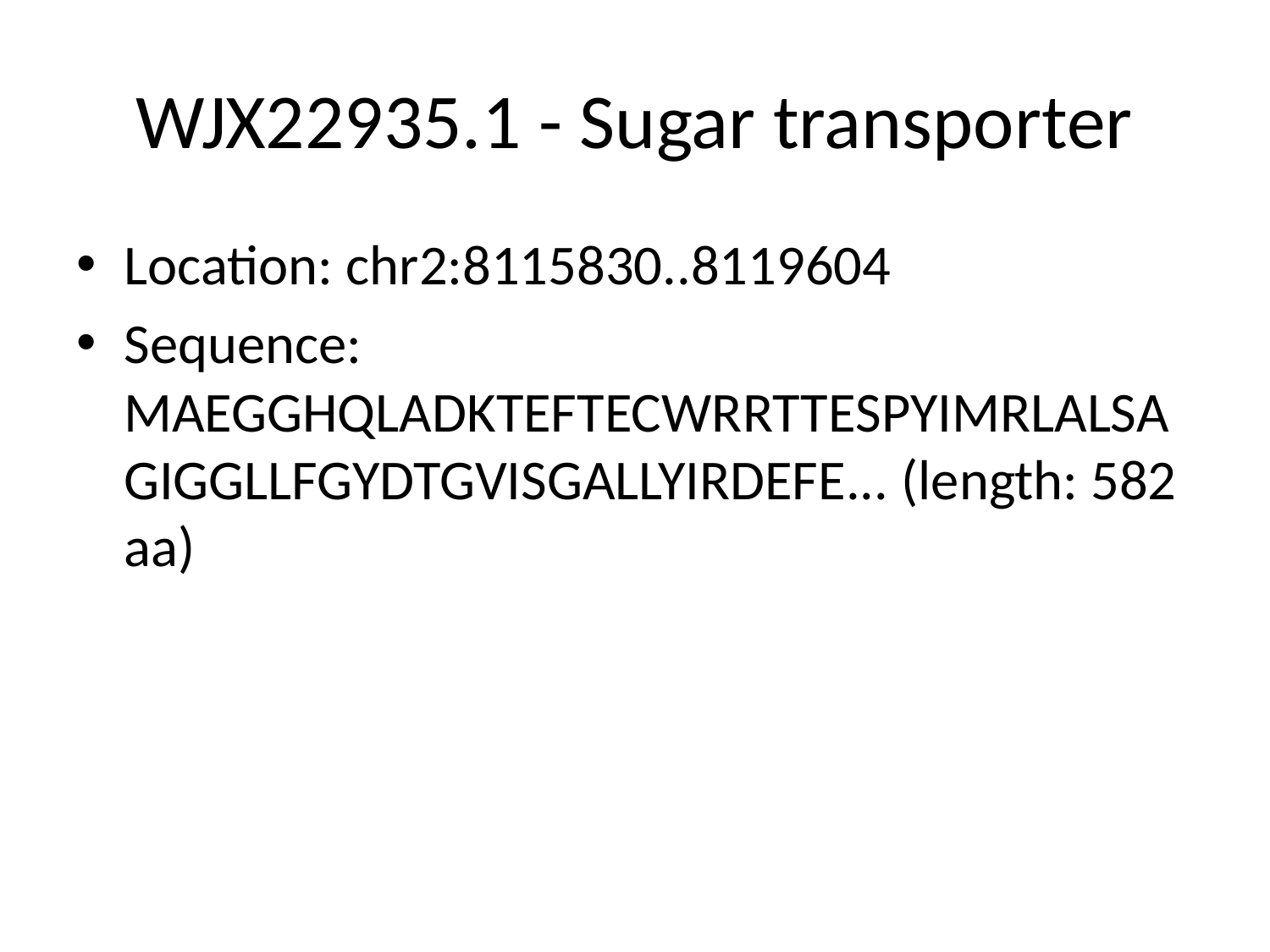

# WJX22935.1 - Sugar transporter
Location: chr2:8115830..8119604
Sequence: MAEGGHQLADKTEFTECWRRTTESPYIMRLALSAGIGGLLFGYDTGVISGALLYIRDEFE... (length: 582 aa)